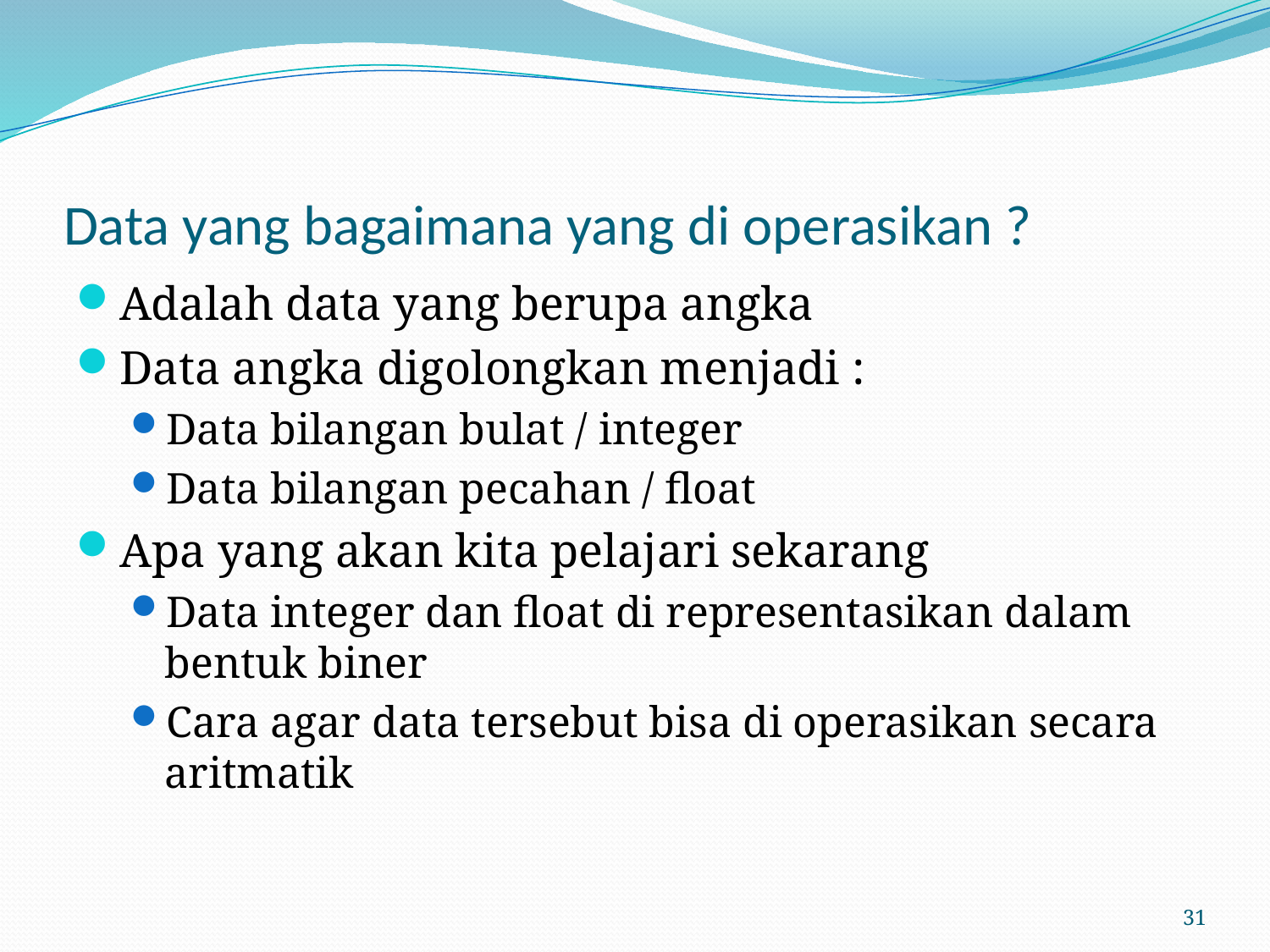

# Data yang bagaimana yang di operasikan ?
Adalah data yang berupa angka
Data angka digolongkan menjadi :
Data bilangan bulat / integer
Data bilangan pecahan / float
Apa yang akan kita pelajari sekarang
Data integer dan float di representasikan dalam bentuk biner
Cara agar data tersebut bisa di operasikan secara aritmatik
31